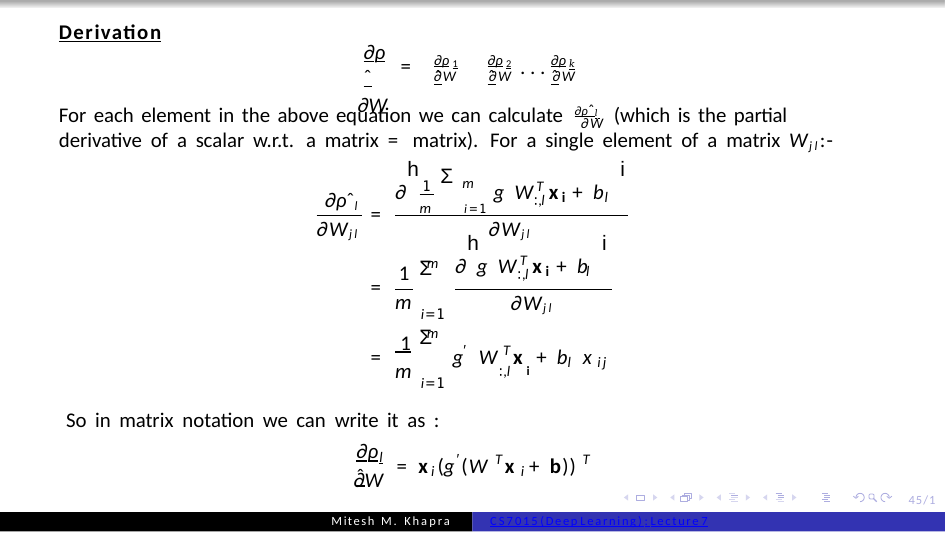

# Derivation
∂ρˆ
∂W

∂ρˆ
∂ρˆ
∂ρˆ
=
. . .
1
2
k
∂W	∂W	∂W
For each element in the above equation we can calculate ∂ρˆl  (which is the partial
∂W
derivative of a scalar w.r.t. a matrix = matrix). For a single element of a matrix Wjl:-
h	i

Σ
m
1
T
∂
g W  x + b
∂ρˆl
i	l
:,l
m	i=1

=
∂Wjl
∂Wjl

h
i

T
∂ g W  x
+ b
m
Σ
1
m
 1
m
i
l
:,l
=
∂Wjl

i=1
m
Σ

′	T
=
g  W  x + b  x
l	ij
:,l  i
i=1
So in matrix notation we can write it as :
∂ρˆ
l
′	T	T
= x (g (W  x + b))
i	i
∂W
45/1

Mitesh M. Khapra
CS7015 (Deep Learning) : Lecture 7